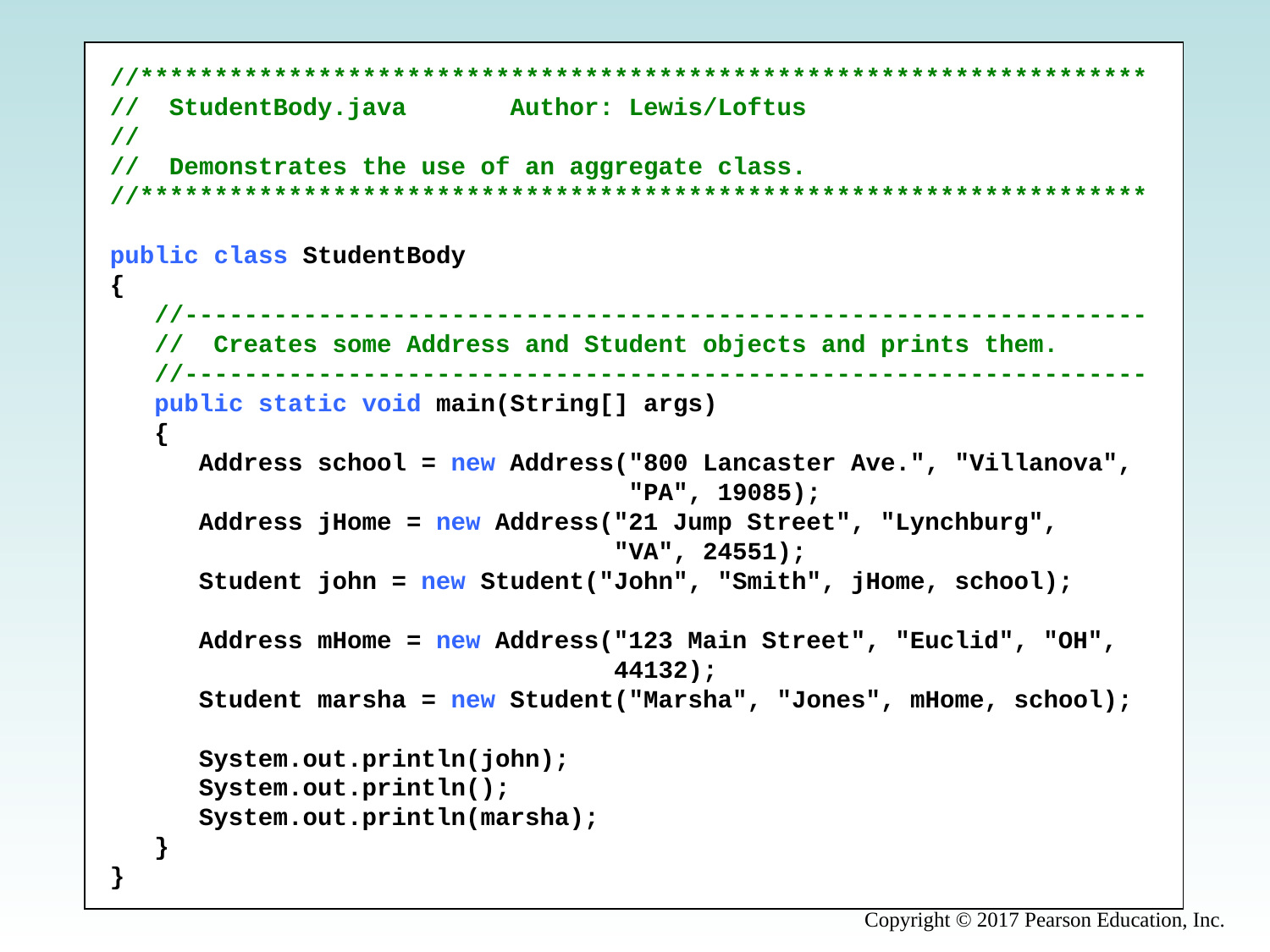

//********************************************************************
//  StudentBody.java       Author: Lewis/Loftus
//
//  Demonstrates the use of an aggregate class.
//********************************************************************

public class StudentBody
{
   //-----------------------------------------------------------------
   //  Creates some Address and Student objects and prints them.
   //-----------------------------------------------------------------
   public static void main(String[] args)
   {
      Address school = new Address("800 Lancaster Ave.", "Villanova",
                                   "PA", 19085);
      Address jHome = new Address("21 Jump Street", "Lynchburg",
                                  "VA", 24551);
      Student john = new Student("John", "Smith", jHome, school);

      Address mHome = new Address("123 Main Street", "Euclid", "OH",
                                  44132);
      Student marsha = new Student("Marsha", "Jones", mHome, school);

      System.out.println(john);
      System.out.println();
      System.out.println(marsha);
   }
}
Copyright © 2017 Pearson Education, Inc.